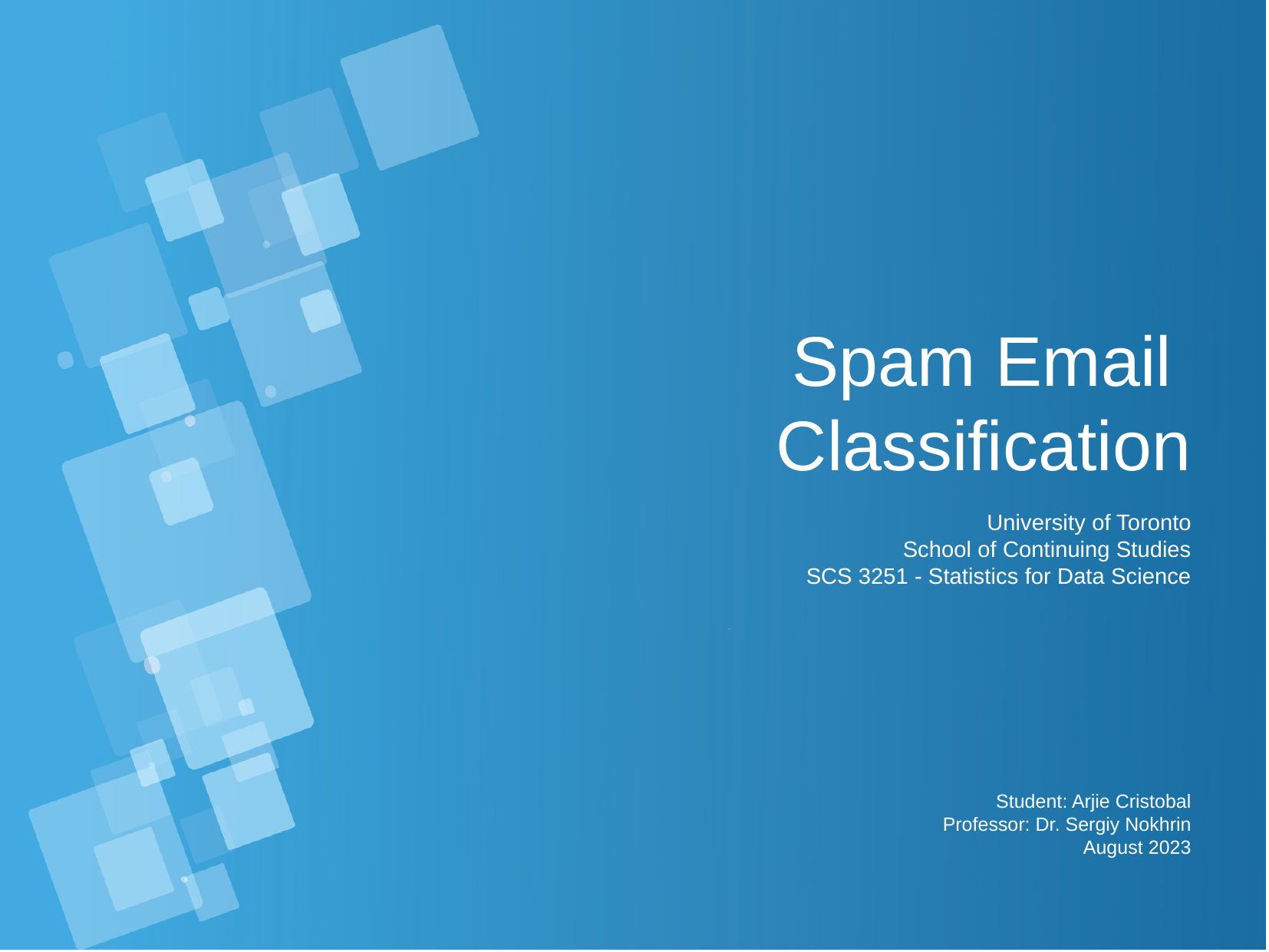

# Spam Email  Classification
University of Toronto
School of Continuing Studies
SCS 3251 - Statistics for Data Science

Student: Arjie Cristobal
Professor: Dr. Sergiy Nokhrin
August 2023